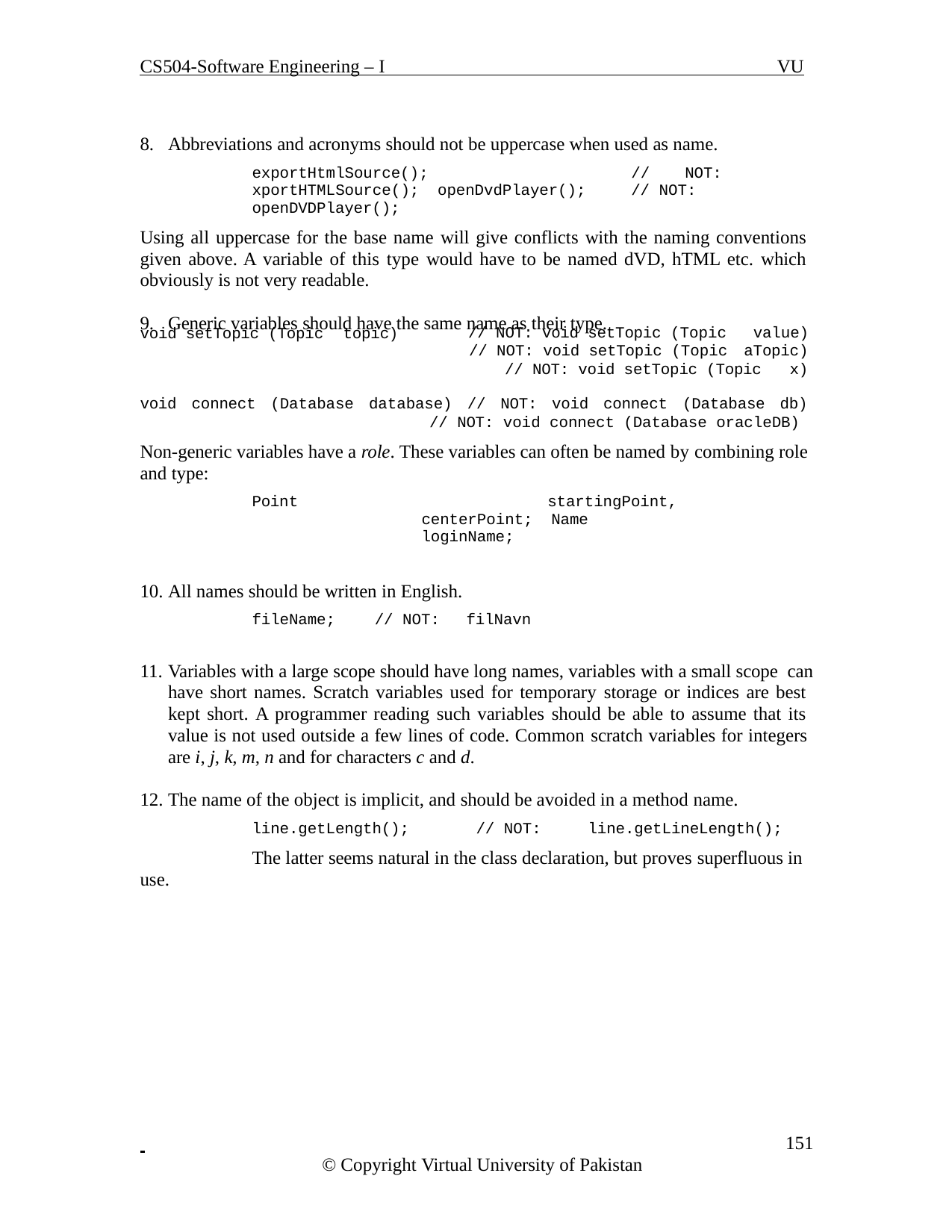

CS504-Software Engineering – I
VU

Abbreviations and acronyms should not be uppercase when used as name.
exportHtmlSource();		//	NOT:	xportHTMLSource();  openDvdPlayer();	// NOT: openDVDPlayer();
Using all uppercase for the base name will give conflicts with the naming conventions  given above. A variable of this type would have to be named dVD, hTML etc. which  obviously is not very readable.

Generic variables should have the same name as their type.
void setTopic (Topic  topic)
// NOT: void setTopic (Topic  value)
// NOT: void setTopic (Topic aTopic)
// NOT: void setTopic (Topic   x)
void connect (Database database) // NOT: void connect (Database db)
// NOT: void connect (Database oracleDB)
Non-generic variables have a role. These variables can often be named by combining role  and type:
Point		startingPoint,	centerPoint;  Name	loginName;
10. All names should be written in English.
fileName;	// NOT:
filNavn
Variables with a large scope should have long names, variables with a small scope  can have short names. Scratch variables used for temporary storage or indices are best  kept short. A programmer reading such variables should be able to assume that its  value is not used outside a few lines of code. Common scratch variables for integers  are i, j, k, m, n and for characters c and d.

The name of the object is implicit, and should be avoided in a method name.
line.getLength();	// NOT:	line.getLineLength();
The latter seems natural in the class declaration, but proves superfluous in use.
 	151
© Copyright Virtual University of Pakistan